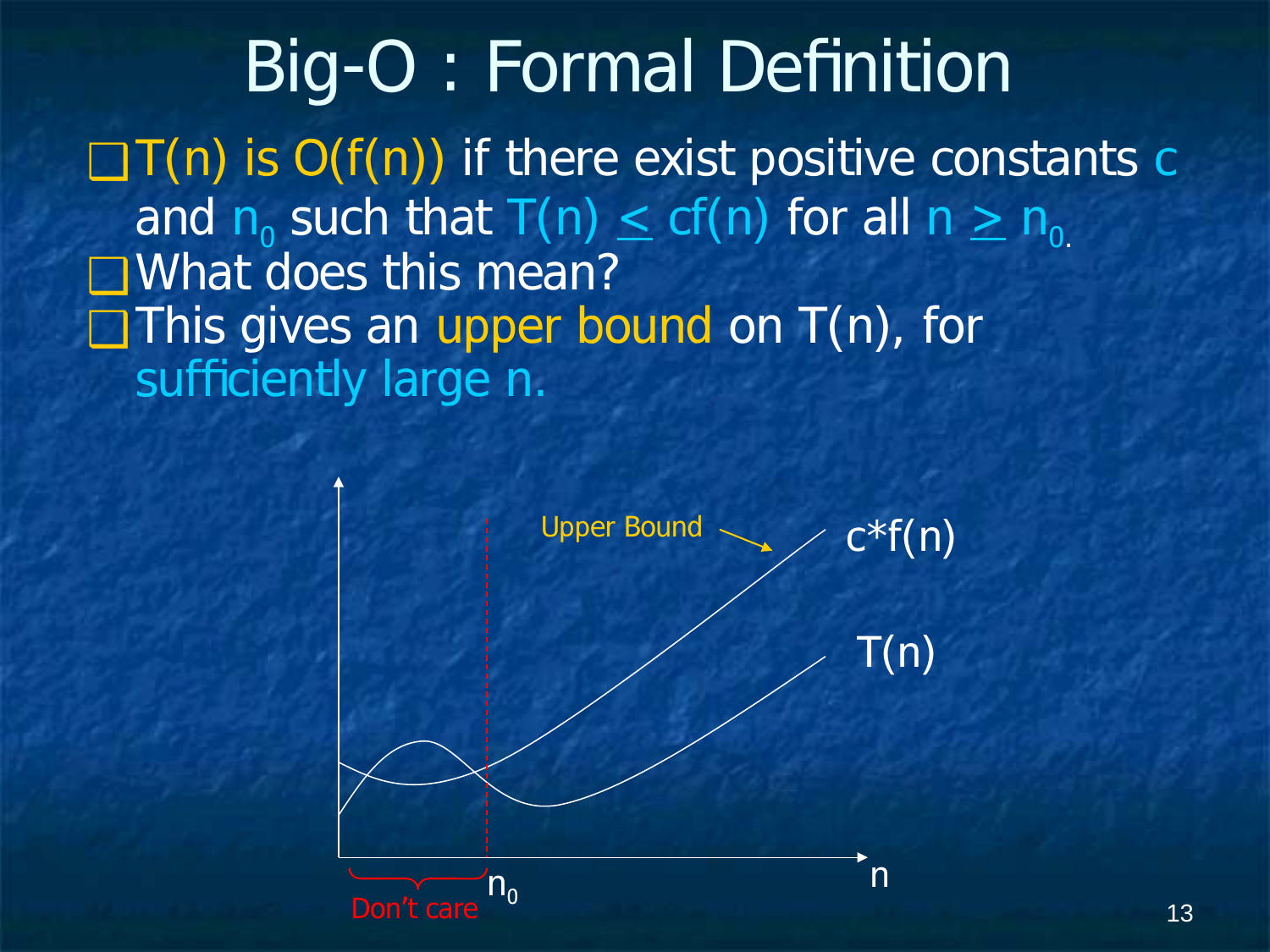

# Big-O : Formal Definition
T(n) is O(f(n)) if there exist positive constants c and n0 such that T(n) < cf(n) for all n > n0.
What does this mean?
This gives an upper bound on T(n), for  sufficiently large n.

Upper Bound
c*f(n)

T(n)

n
n0
13

Don’t care